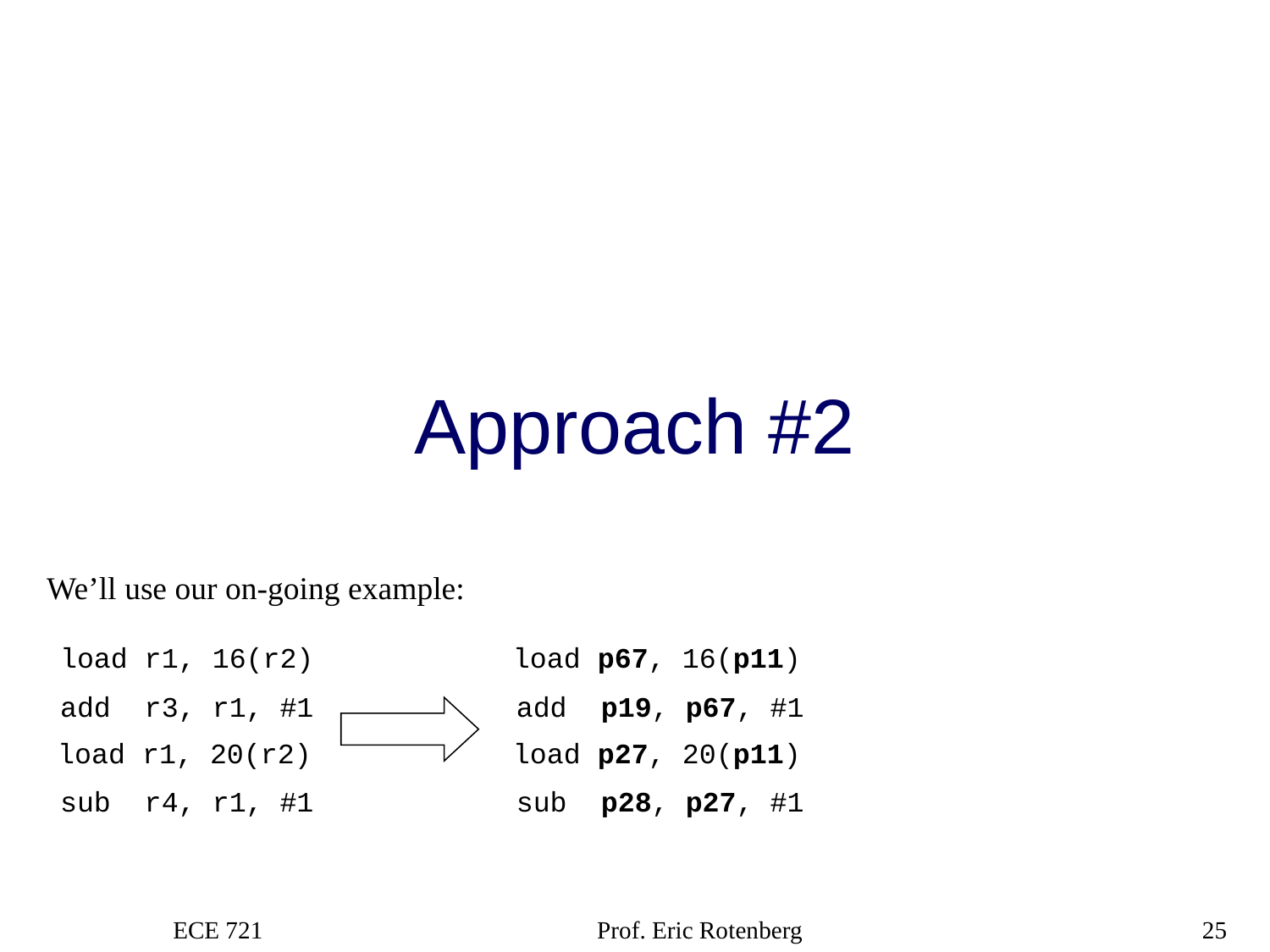

# Approach #2
We’ll use our on-going example:
load r1, 16(r2)
add  r3, r1, #1
load r1, 20(r2)
sub  r4, r1, #1
load p67, 16(p11)
add  p19, p67, #1
load p27, 20(p11)
sub  p28, p27, #1

ECE 721
Prof. Eric Rotenberg
25